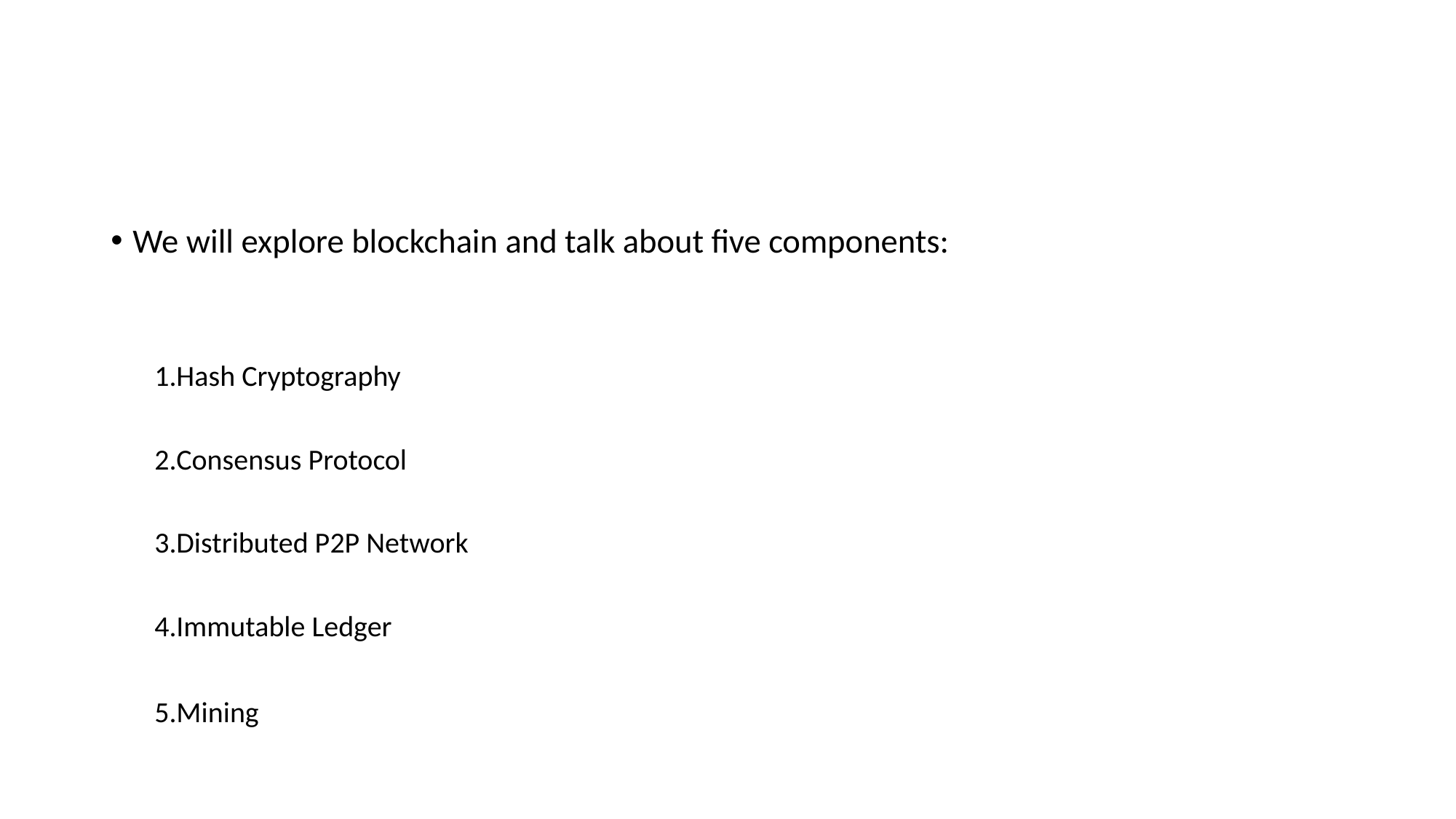

#
We will explore blockchain and talk about five components:

Hash Cryptography

Consensus Protocol

Distributed P2P Network

Immutable Ledger

Mining